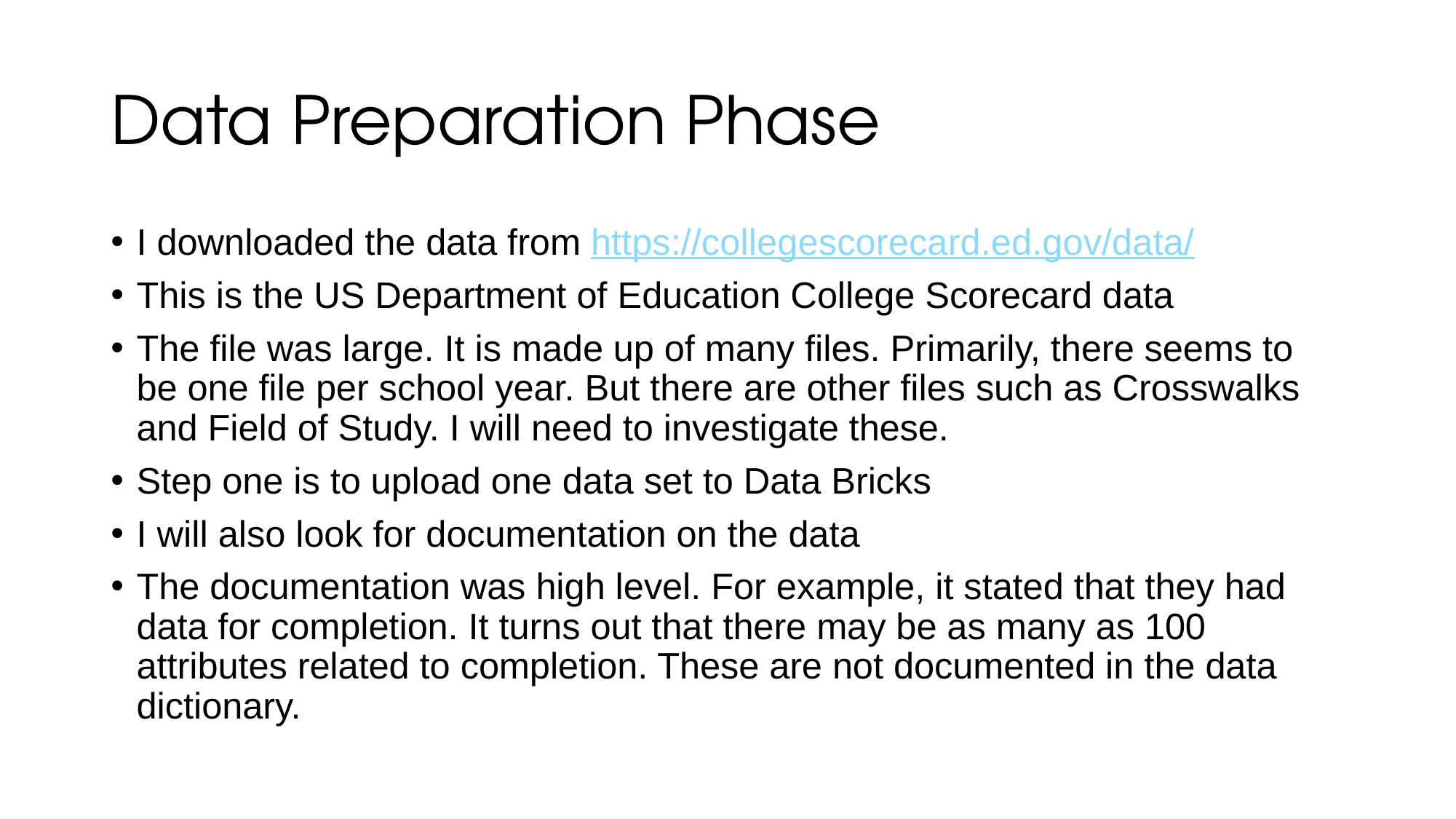

# Data Preparation Phase
I downloaded the data from https://collegescorecard.ed.gov/data/
This is the US Department of Education College Scorecard data
The file was large. It is made up of many files. Primarily, there seems to be one file per school year. But there are other files such as Crosswalks and Field of Study. I will need to investigate these.
Step one is to upload one data set to Data Bricks
I will also look for documentation on the data
The documentation was high level. For example, it stated that they had data for completion. It turns out that there may be as many as 100 attributes related to completion. These are not documented in the data dictionary.